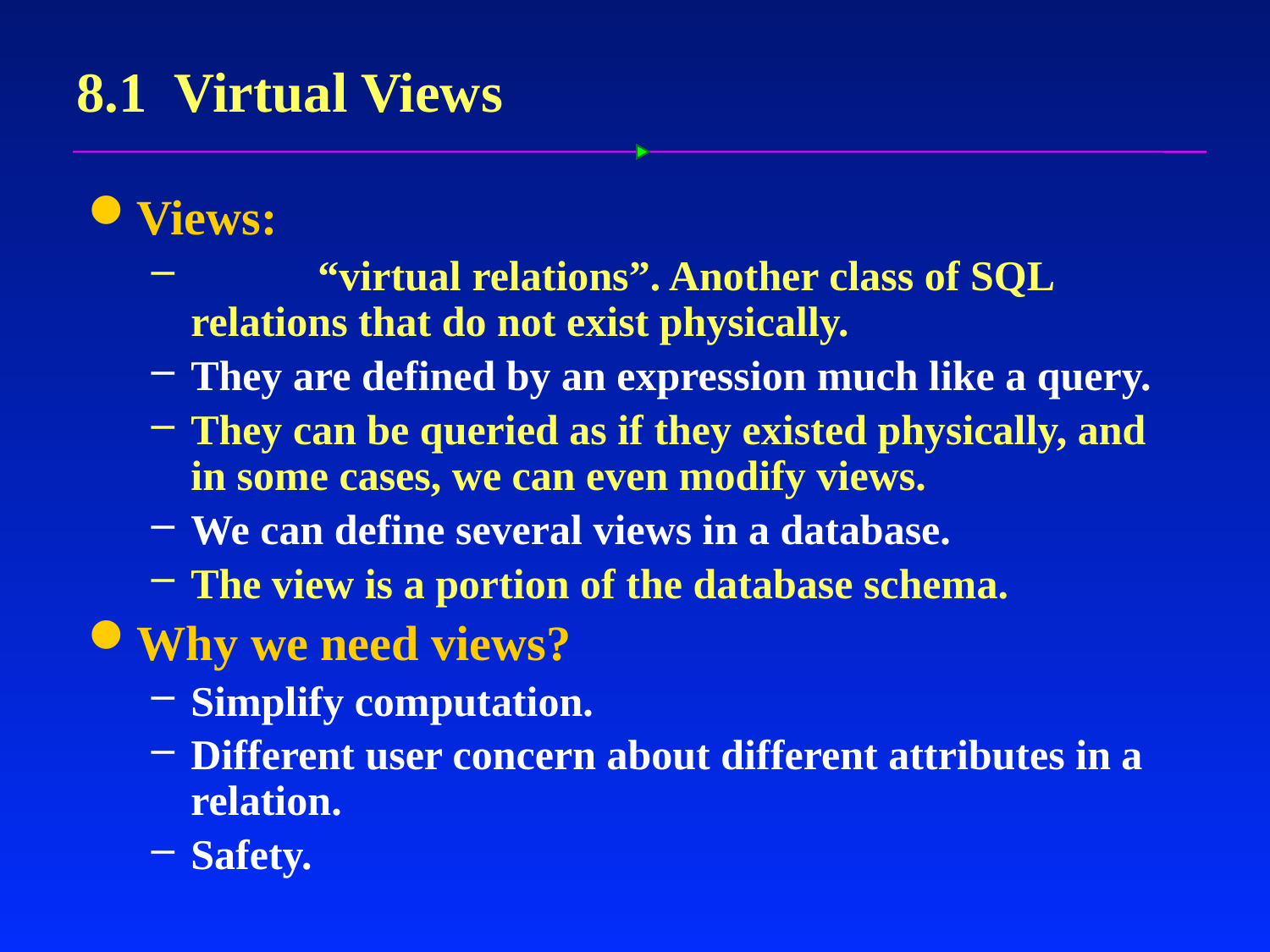

# 8.1  Virtual Views

Views:
	“virtual relations”. Another class of SQL relations that do not exist physically.
They are defined by an expression much like a query.
They can be queried as if they existed physically, and in some cases, we can even modify views.
We can define several views in a database.
The view is a portion of the database schema.
Why we need views?
Simplify computation.
Different user concern about different attributes in a relation.
Safety.